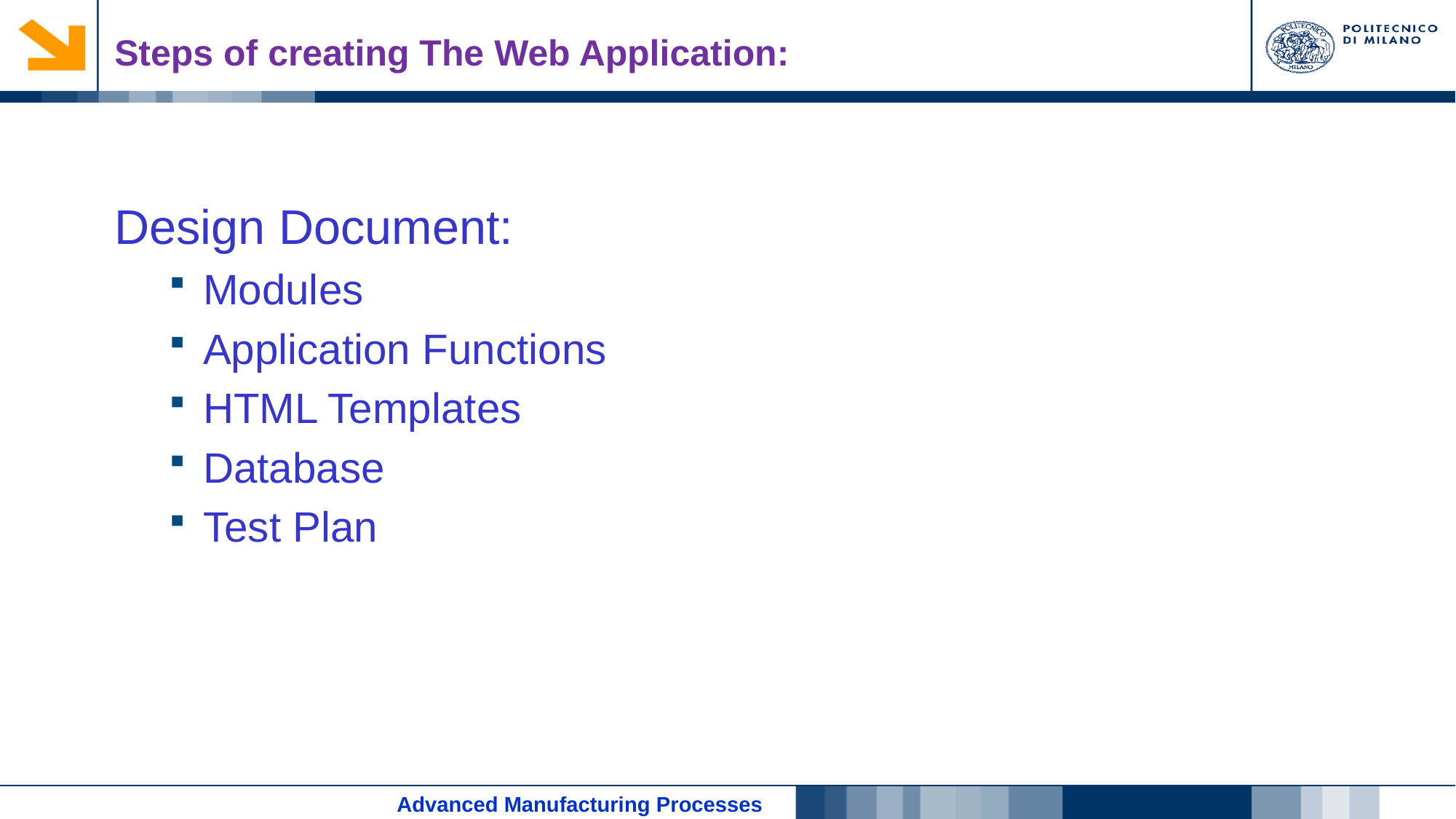

# Steps of creating The Web Application:

Design Document:
Modules
Application Functions
HTML Templates
Database
Test Plan

7